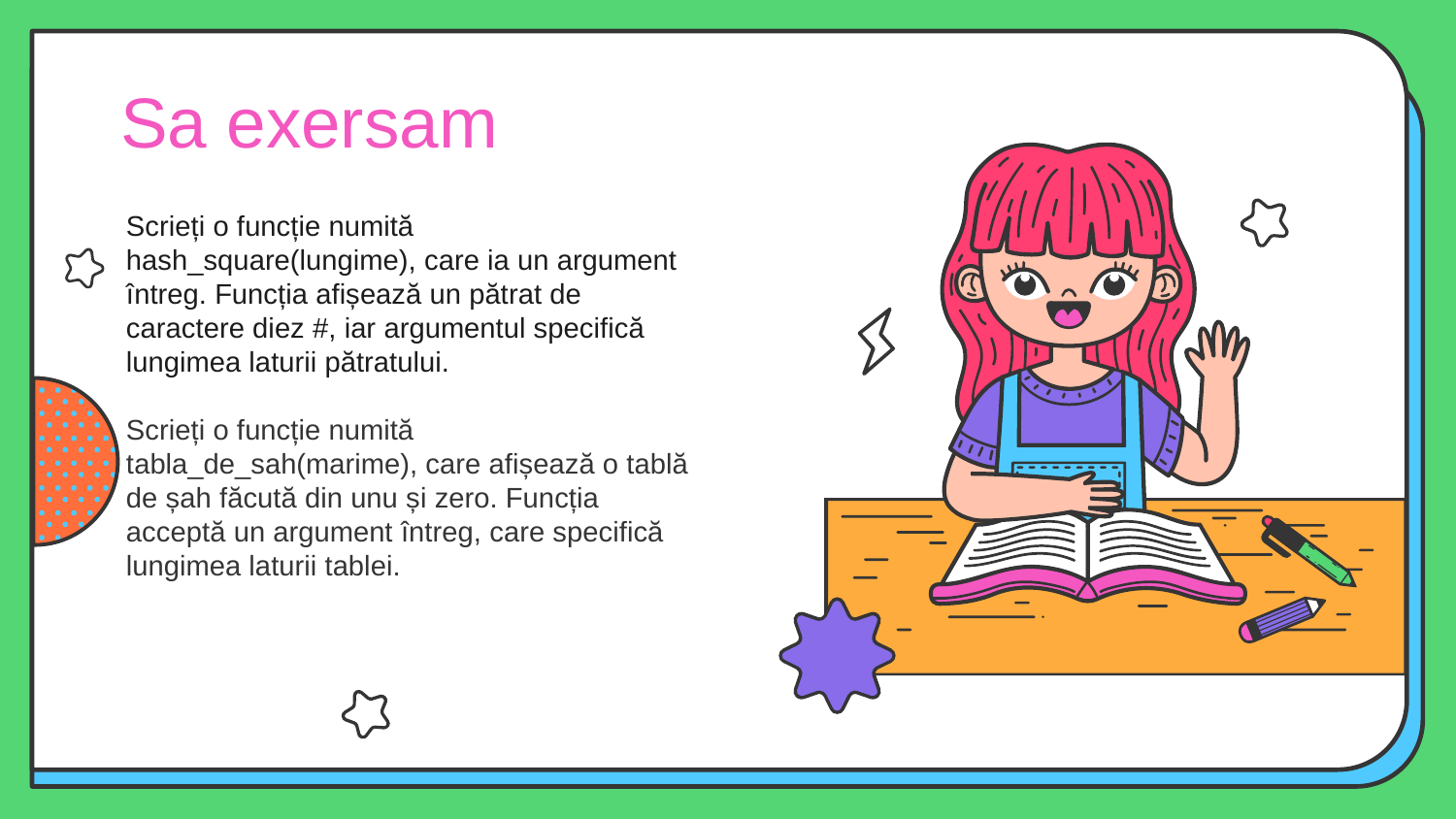

# Sa exersam

Scrieți o funcție numită hash_square(lungime), care ia un argument întreg. Funcția afișează un pătrat de caractere diez #, iar argumentul specifică lungimea laturii pătratului.

Scrieți o funcție numită tabla_de_sah(marime), care afișează o tablă de șah făcută din unu și zero. Funcția acceptă un argument întreg, care specifică lungimea laturii tablei.